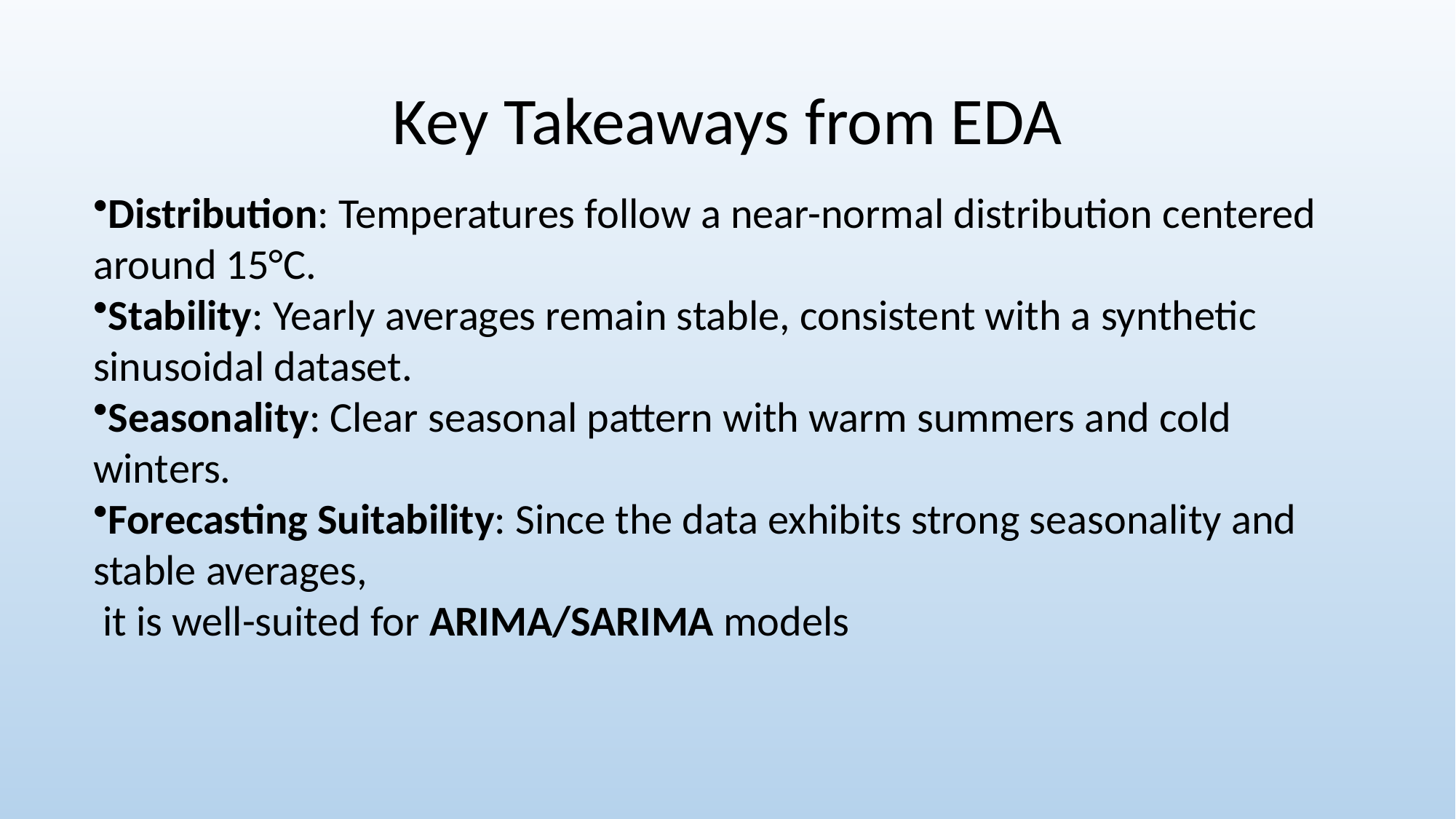

# Key Takeaways from EDA
Distribution: Temperatures follow a near-normal distribution centered around 15°C.
Stability: Yearly averages remain stable, consistent with a synthetic sinusoidal dataset.
Seasonality: Clear seasonal pattern with warm summers and cold winters.
Forecasting Suitability: Since the data exhibits strong seasonality and stable averages,
 it is well-suited for ARIMA/SARIMA models